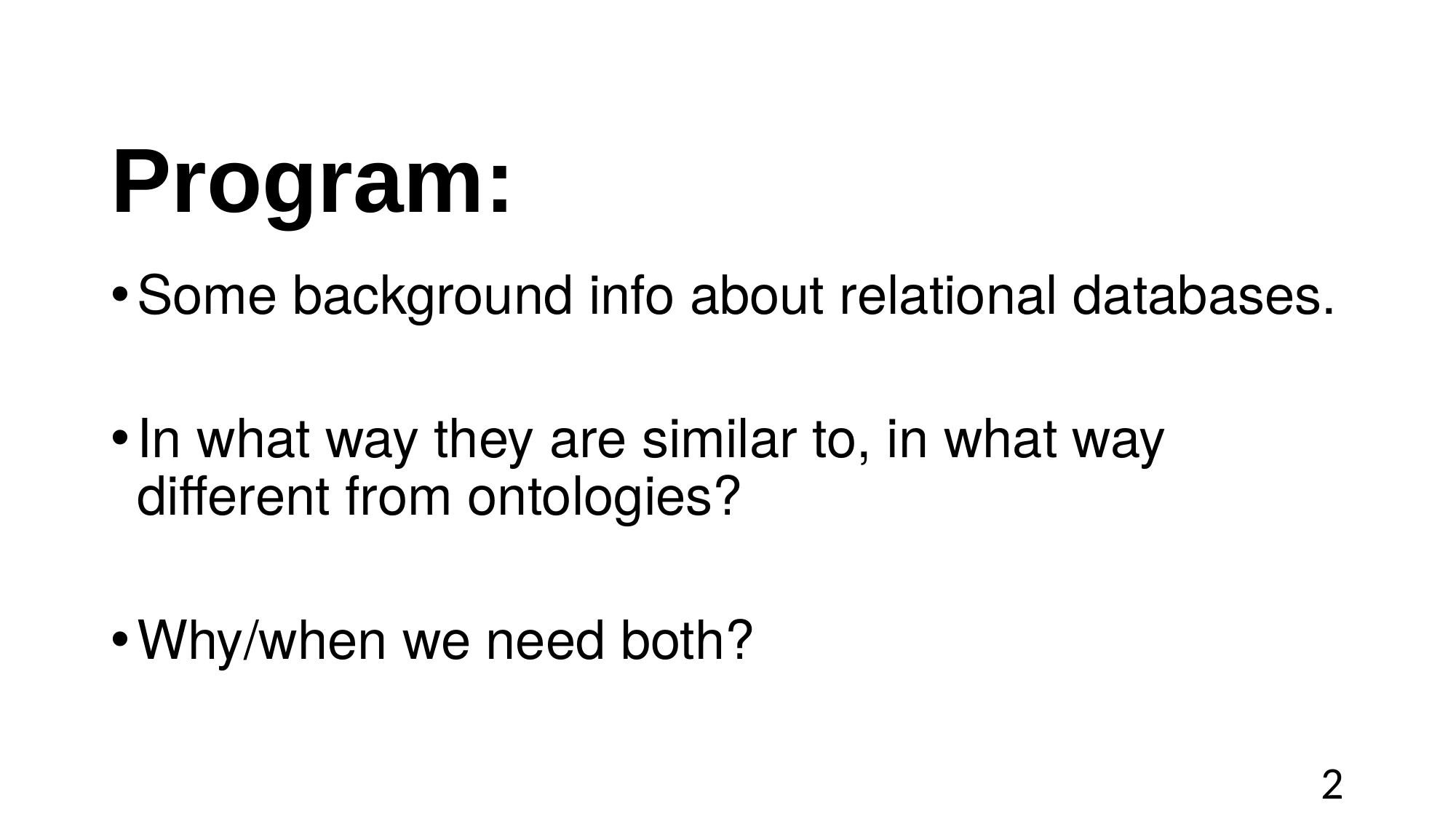

# Program:
Some background info about relational databases.

In what way they are similar to, in what way different from ontologies?

Why/when we need both?
2